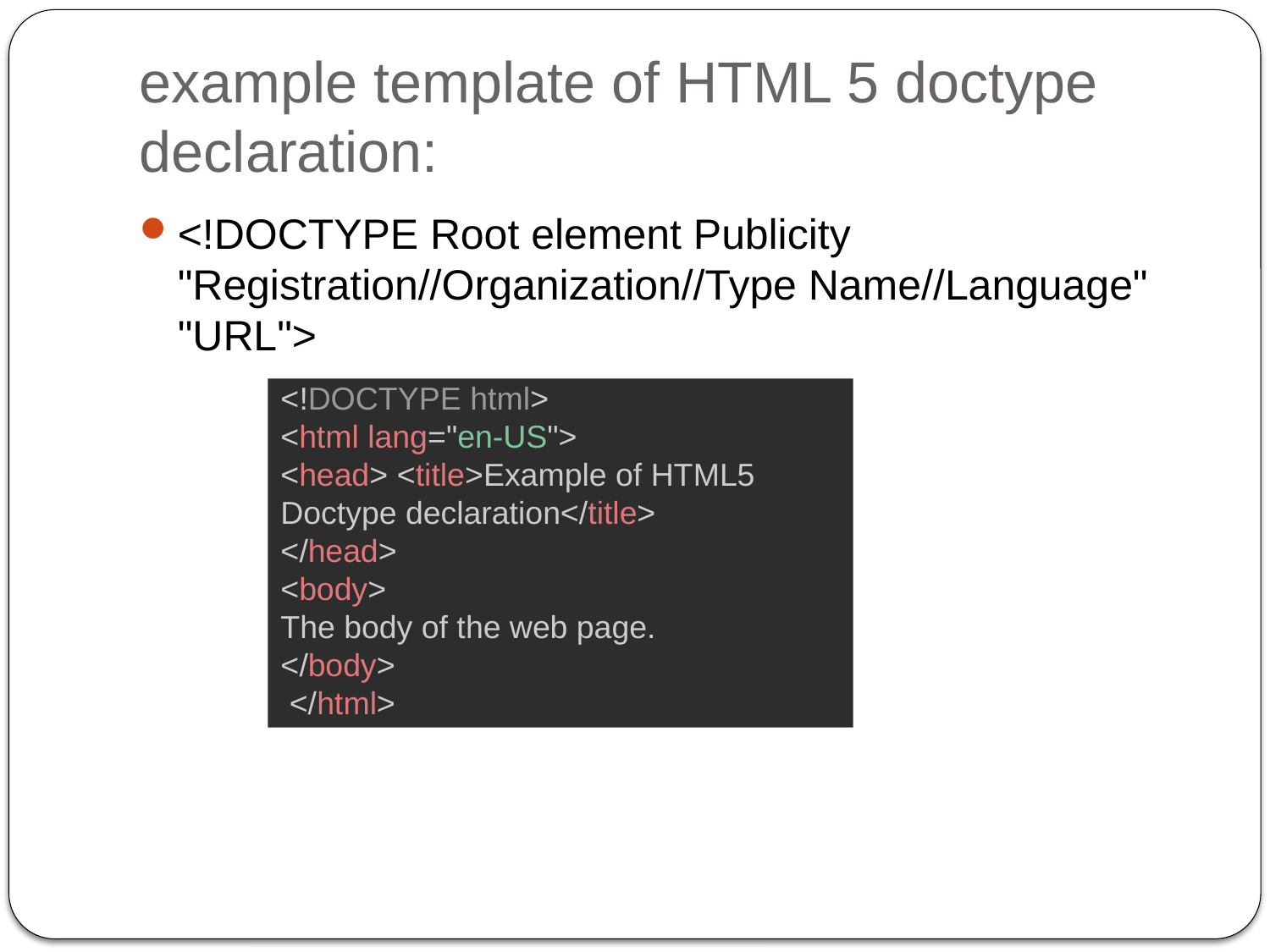

# example template of HTML 5 doctype declaration:
<!DOCTYPE Root element Publicity "Registration//Organization//Type Name//Language" "URL">
<!DOCTYPE html>
<html lang="en-US">
<head> <title>Example of HTML5 Doctype declaration</title>
</head>
<body>
The body of the web page.
</body>
 </html>